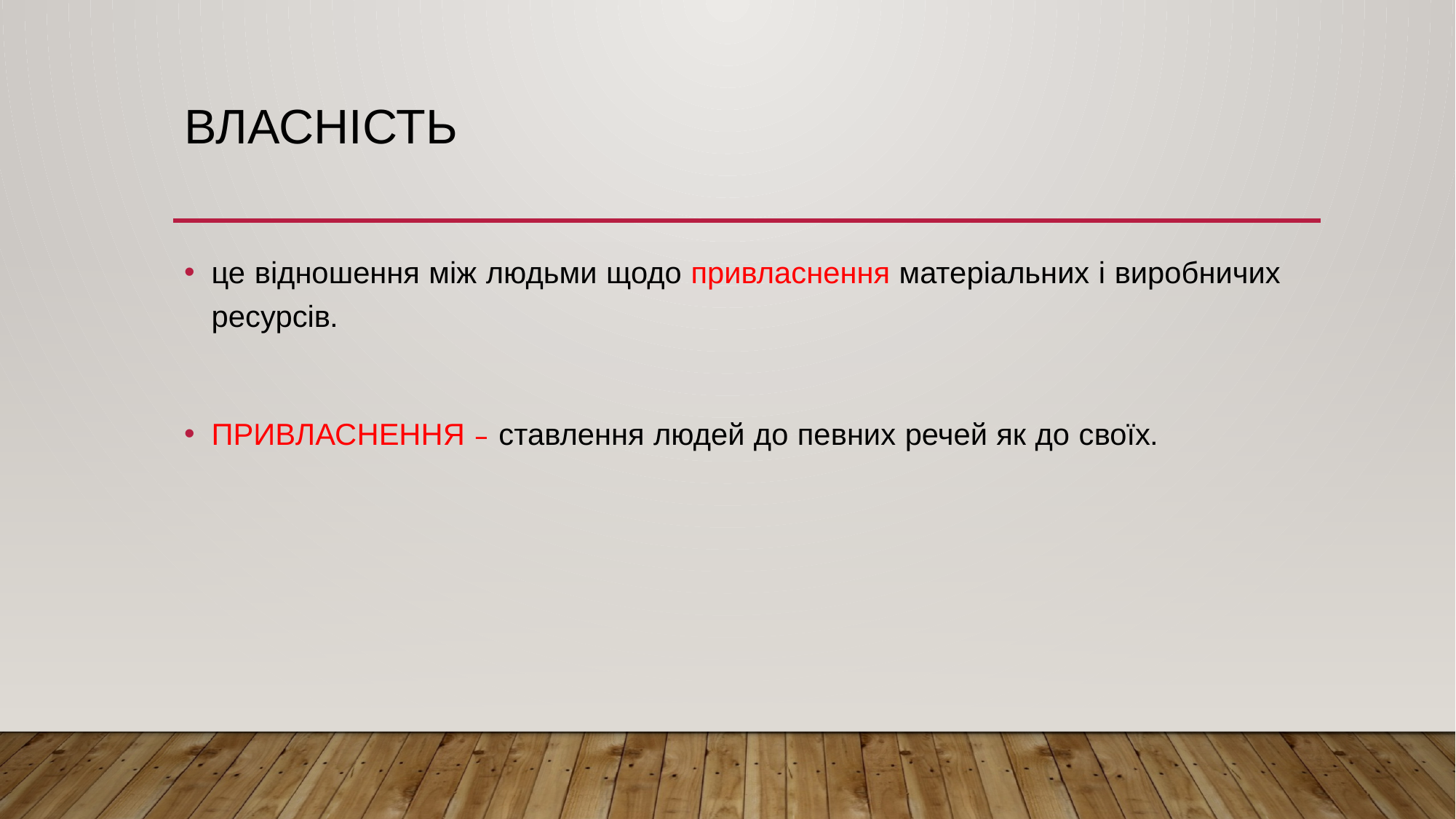

# ВЛАСНІСТЬ
це відношення між людьми щодо привласнення матеріальних і виробничих ресурсів.

ПРИВЛАСНЕННЯ – ставлення людей до певних речей як до своїх.